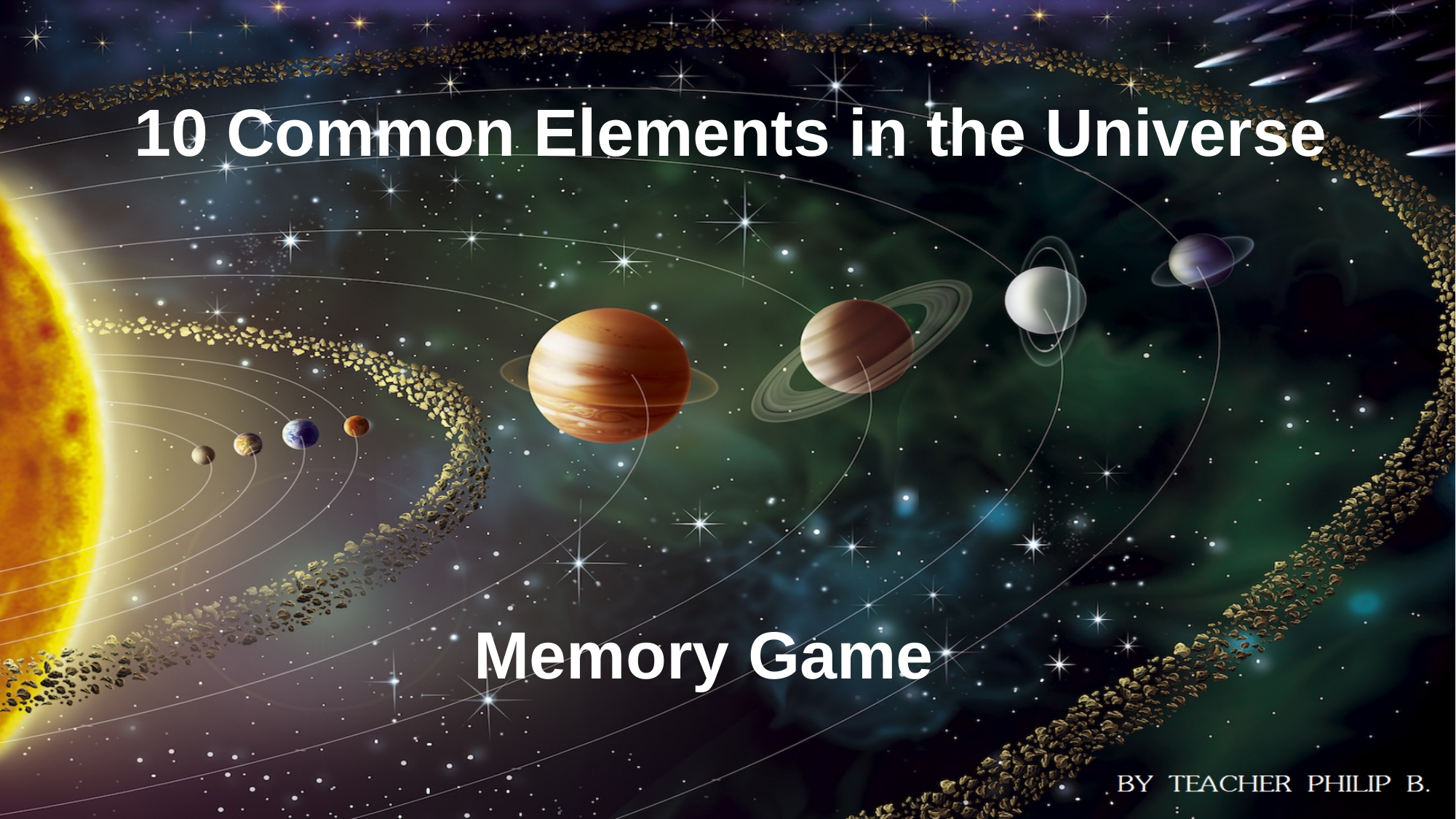

10 Common Elements in the Universe
# Memory Game